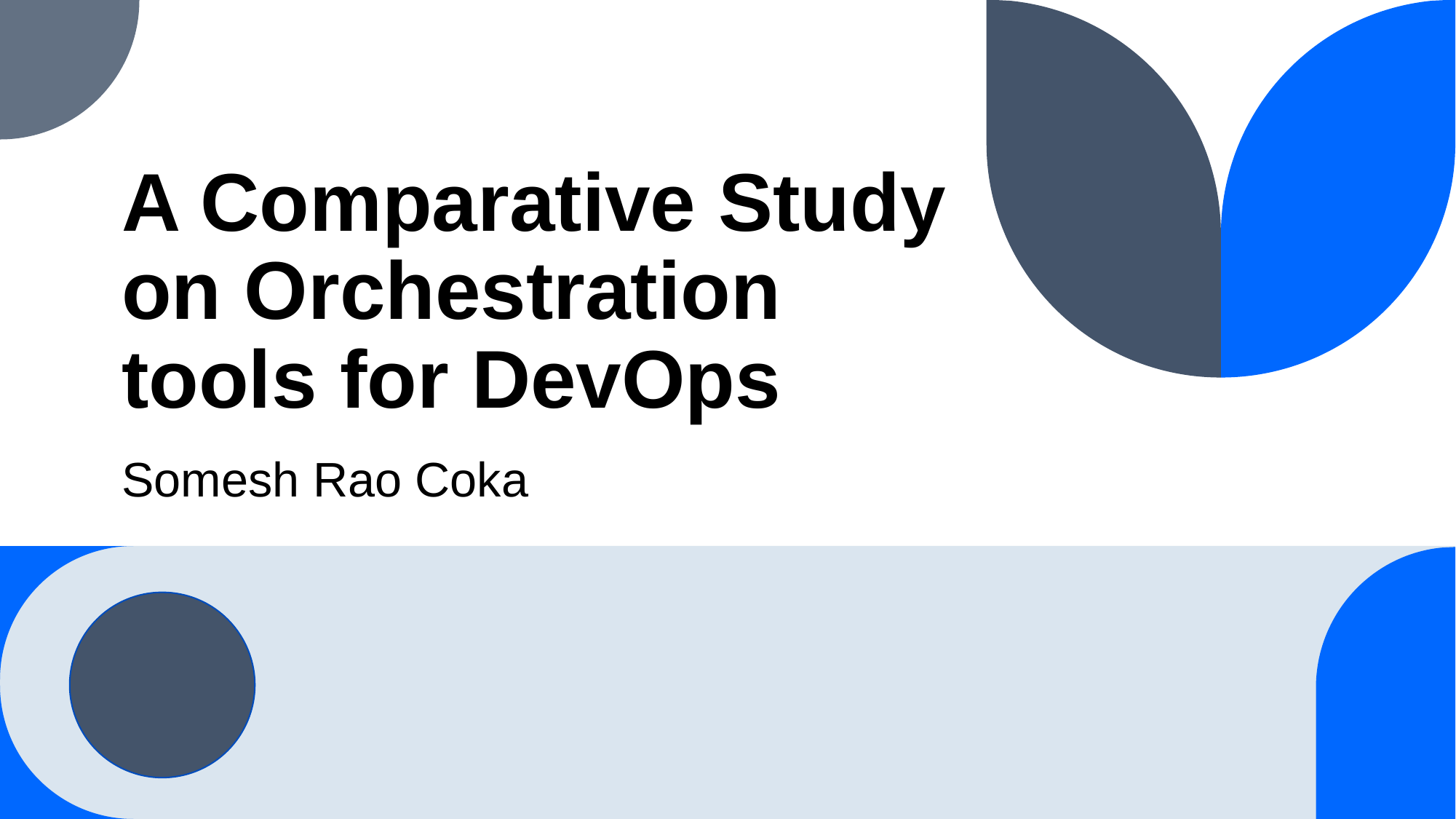

# A Comparative Study on Orchestration tools for DevOps
Somesh Rao Coka